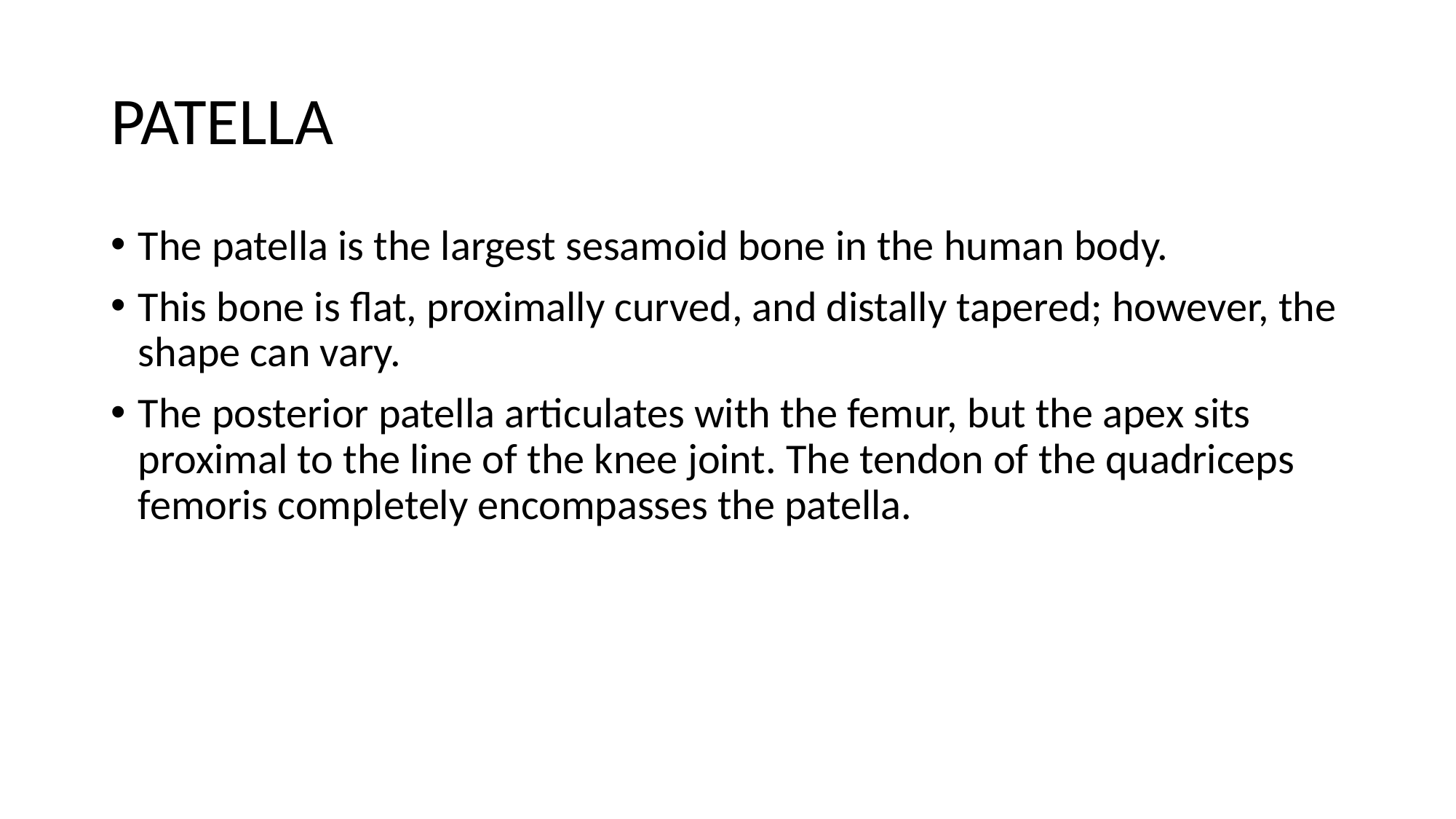

# PATELLA
The patella is the largest sesamoid bone in the human body.
This bone is flat, proximally curved, and distally tapered; however, the shape can vary.
The posterior patella articulates with the femur, but the apex sits proximal to the line of the knee joint. The tendon of the quadriceps femoris completely encompasses the patella.